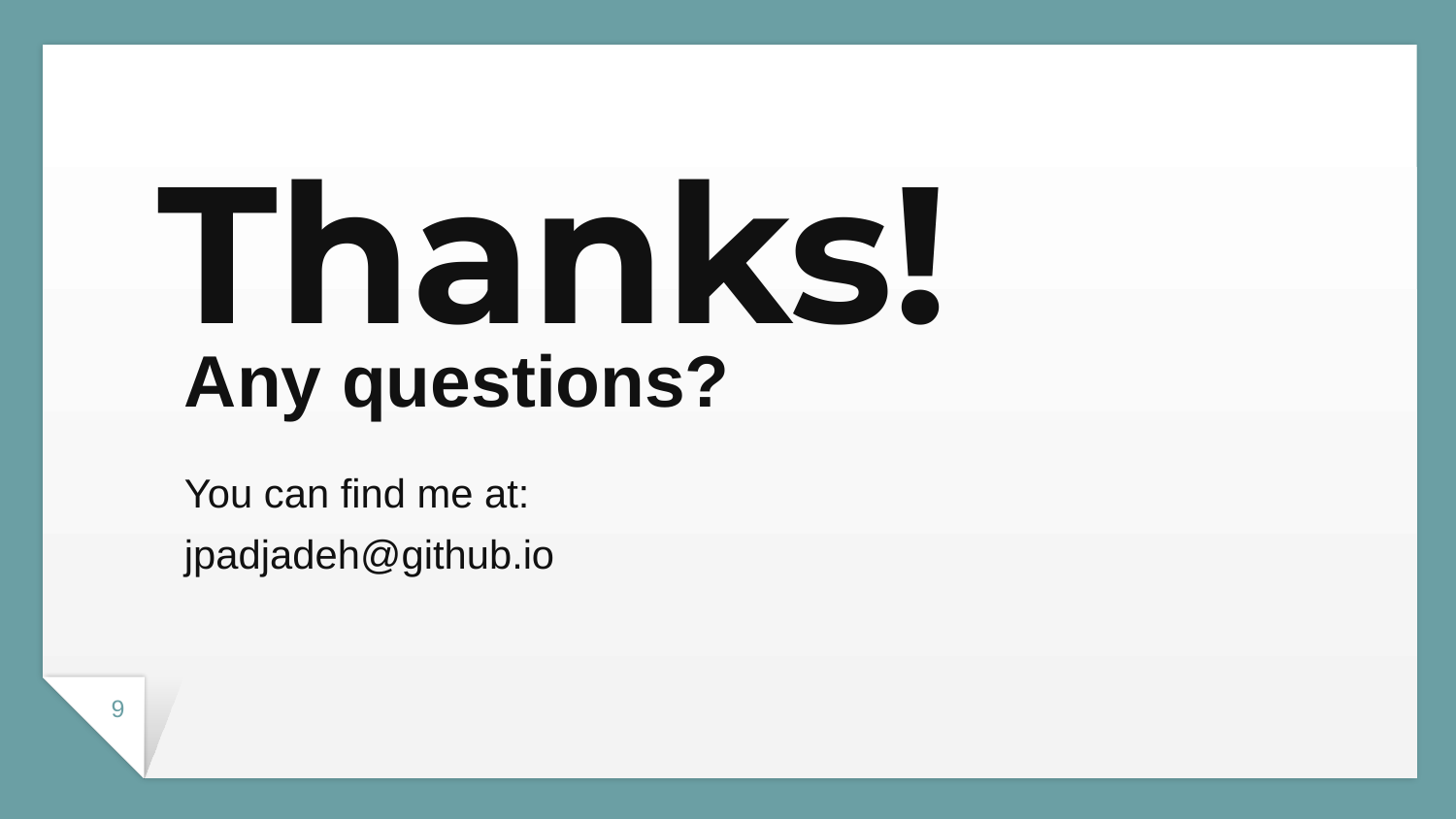

Thanks!
Any questions?
You can find me at:
jpadjadeh@github.io
9